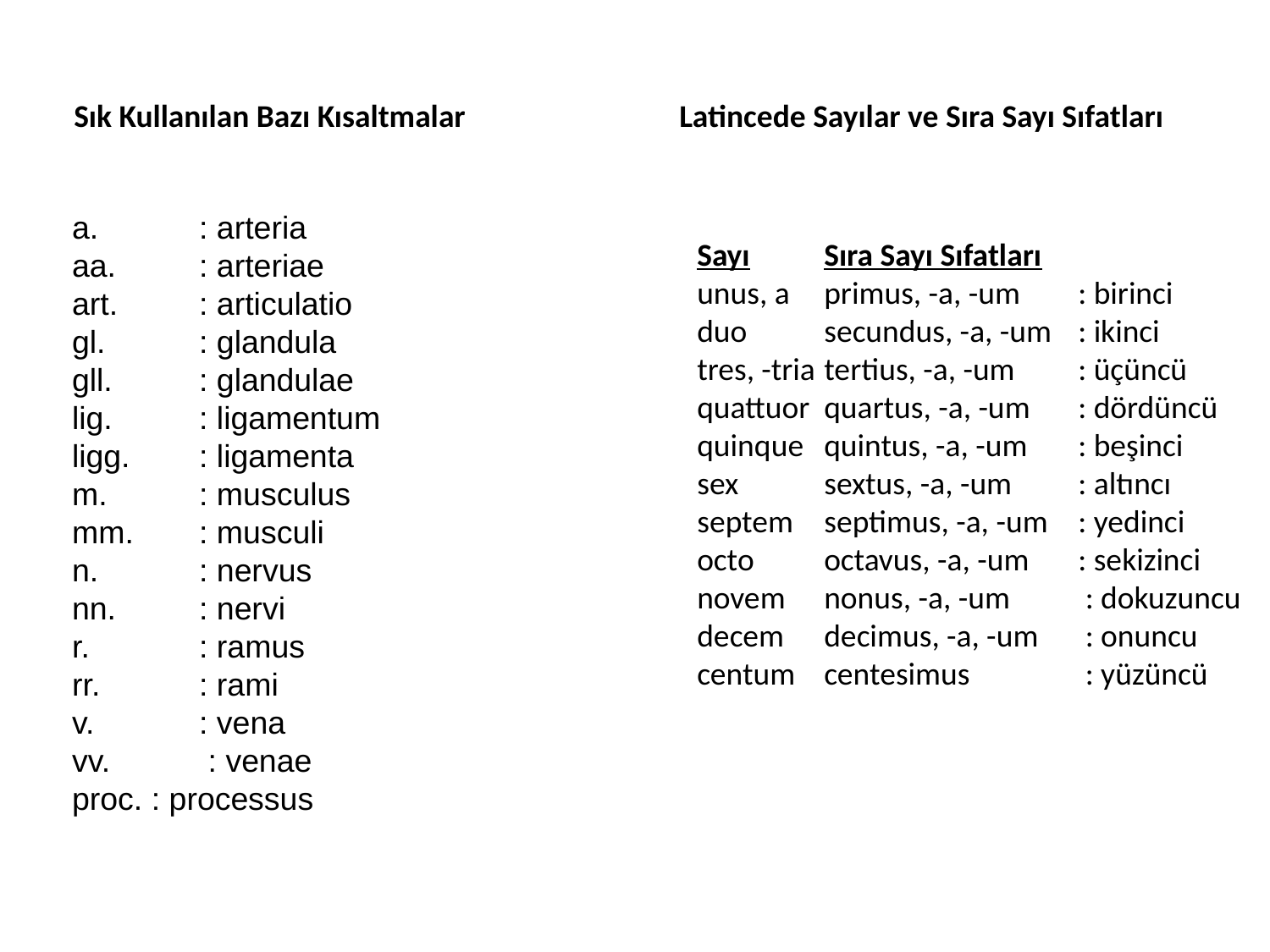

Sık Kullanılan Bazı Kısaltmalar
Latincede Sayılar ve Sıra Sayı Sıfatları
a. 	: arteria
aa. 	: arteriae
art. 	: articulatio
gl. 	: glandula
gll. 	: glandulae
lig. 	: ligamentum
ligg.	: ligamenta
m. 	: musculus
mm. 	: musculi
n. 	: nervus
nn. 	: nervi
r. 	: ramus
rr. 	: rami
v. 	: vena
vv. 	 : venae
proc. : processus
Sayı 	Sıra Sayı Sıfatları
unus, a	primus, -a, -um	: birinci
duo	secundus, -a, -um	: ikinci
tres, -tria	tertius, -a, -um	: üçüncü
quattuor	quartus, -a, -um	: dördüncü
quinque	quintus, -a, -um	: beşinci
sex	sextus, -a, -um	: altıncı
septem	septimus, -a, -um	: yedinci
octo	octavus, -a, -um	: sekizinci
novem	nonus, -a, -um	 : dokuzuncu
decem	decimus, -a, -um	 : onuncu
centum	centesimus 	 : yüzüncü